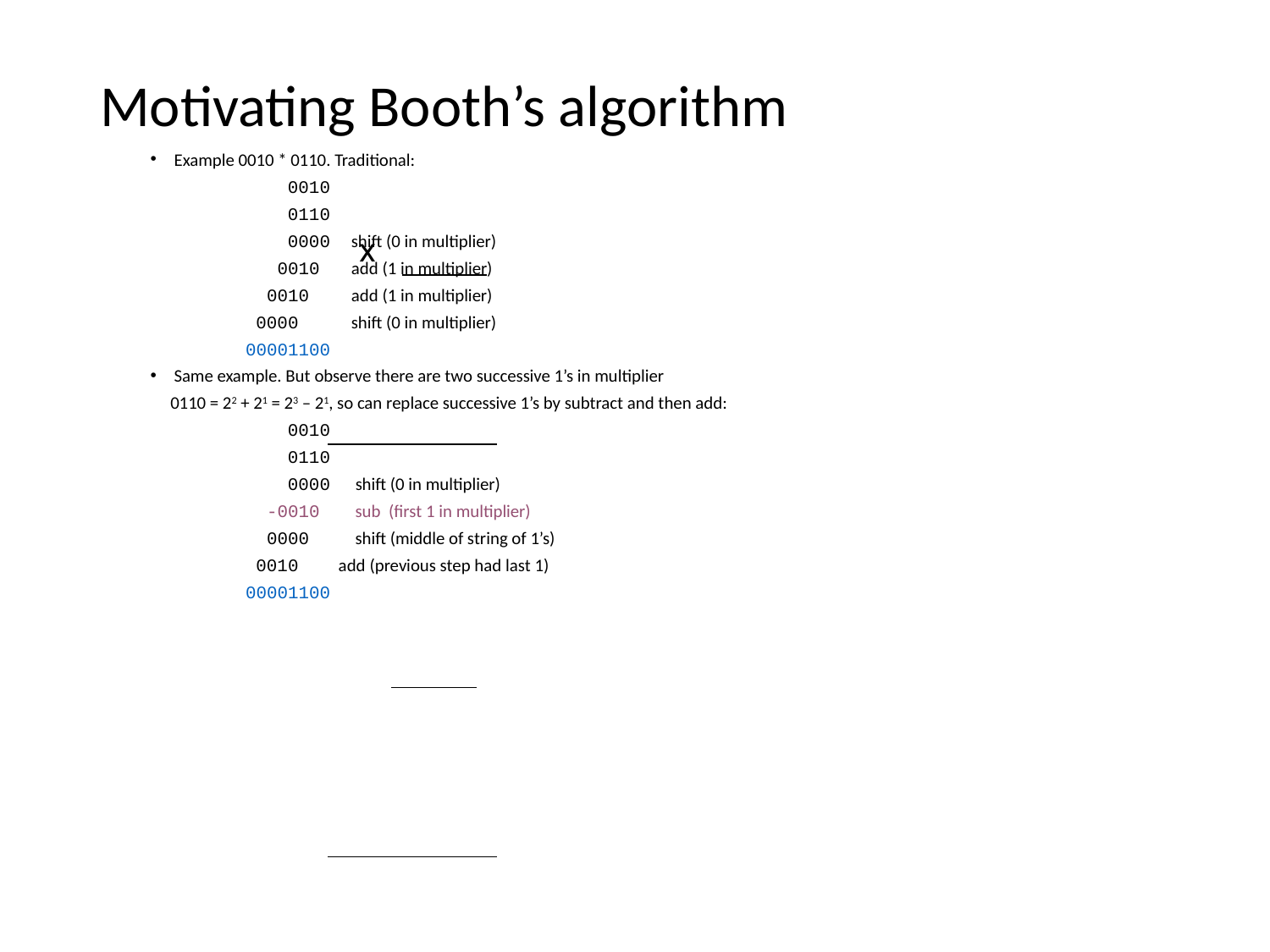

# Motivating Booth’s algorithm
Example 0010 * 0110. Traditional:
             0010
             0110
             0000  shift (0 in multiplier)
            0010   add (1 in multiplier)
           0010    add (1 in multiplier)
          0000     shift (0 in multiplier)
         00001100
Same example. But observe there are two successive 1’s in multiplier
     0110 = 22 + 21 = 23 – 21, so can replace successive 1’s by subtract and then add:
             0010
             0110
             0000   shift (0 in multiplier)
           -0010    sub  (first 1 in multiplier)
           0000     shift (middle of string of 1’s)
          0010          add (previous step had last 1)
         00001100

x